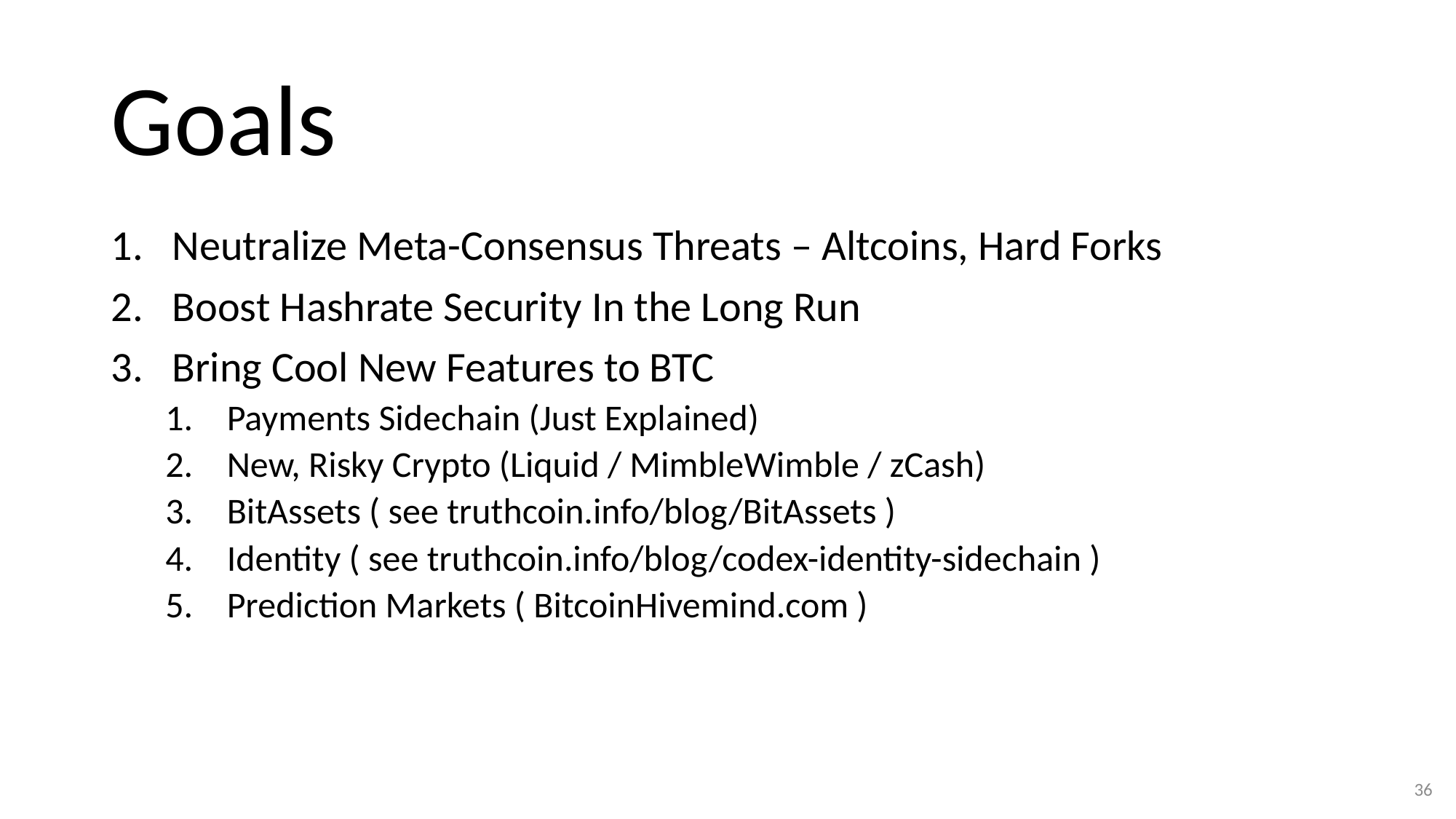

# Goals
Neutralize Meta-Consensus Threats – Altcoins, Hard Forks
Boost Hashrate Security In the Long Run
Bring Cool New Features to BTC
Payments Sidechain (Just Explained)
New, Risky Crypto (Liquid / MimbleWimble / zCash)
BitAssets ( see truthcoin.info/blog/BitAssets )
Identity ( see truthcoin.info/blog/codex-identity-sidechain )
Prediction Markets ( BitcoinHivemind.com )
36